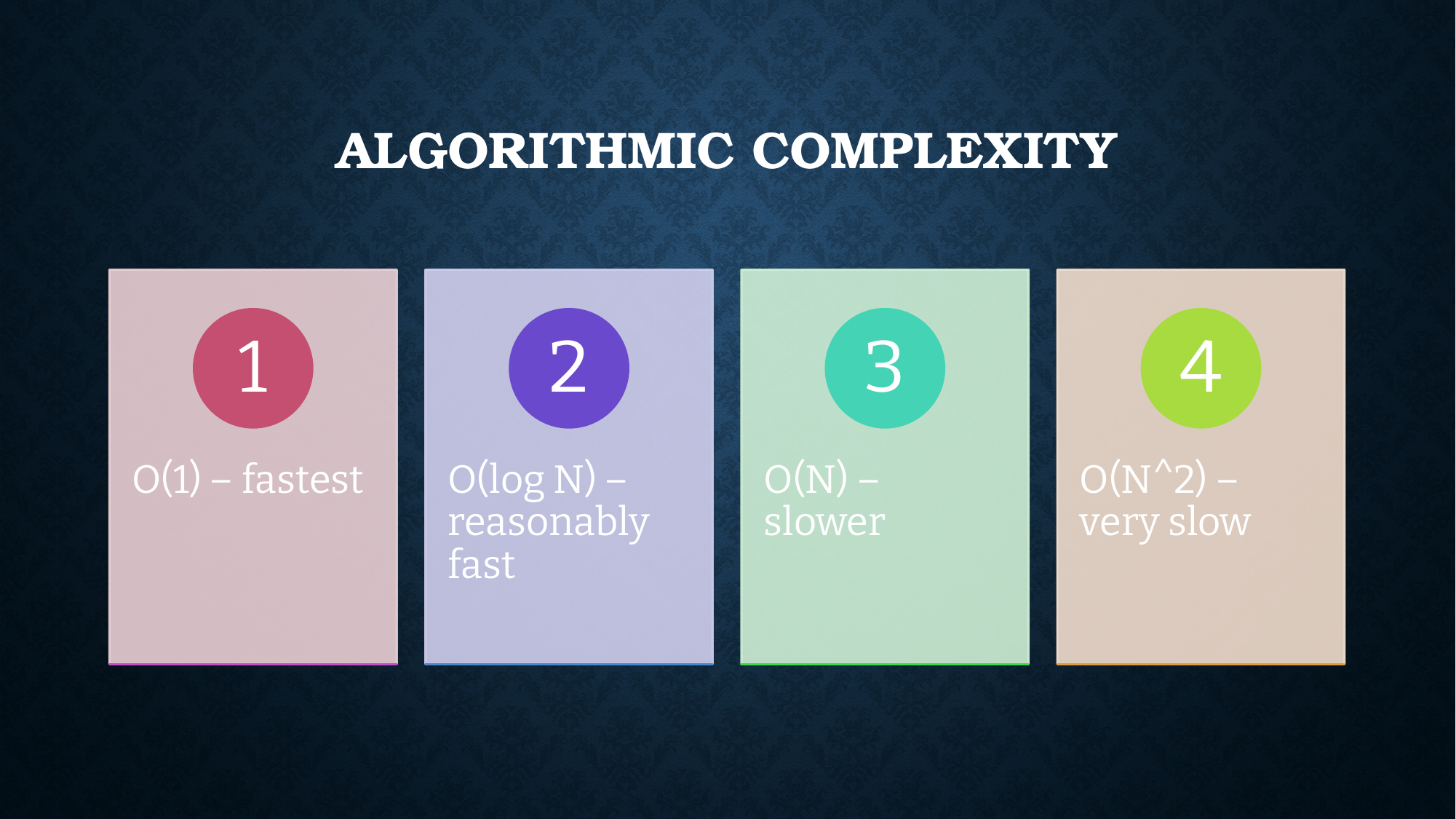

# Algorithmic complexity
O(1) – fastest
1
O(log N) – reasonably fast
2
O(N) – slower
3
O(N^2) – very slow
4